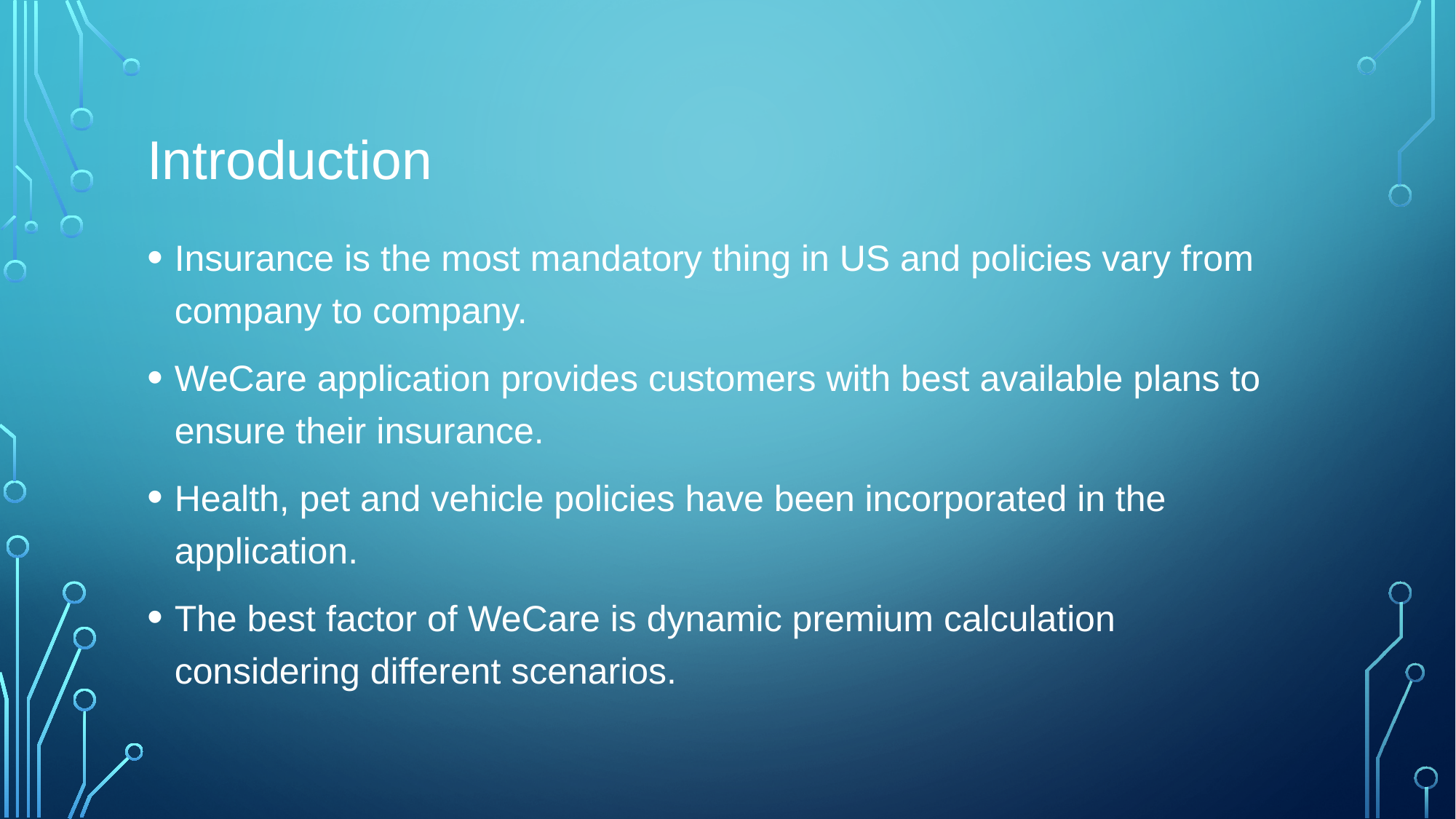

# Introduction
Insurance is the most mandatory thing in US and policies vary from company to company.
WeCare application provides customers with best available plans to ensure their insurance.
Health, pet and vehicle policies have been incorporated in the application.
The best factor of WeCare is dynamic premium calculation considering different scenarios.